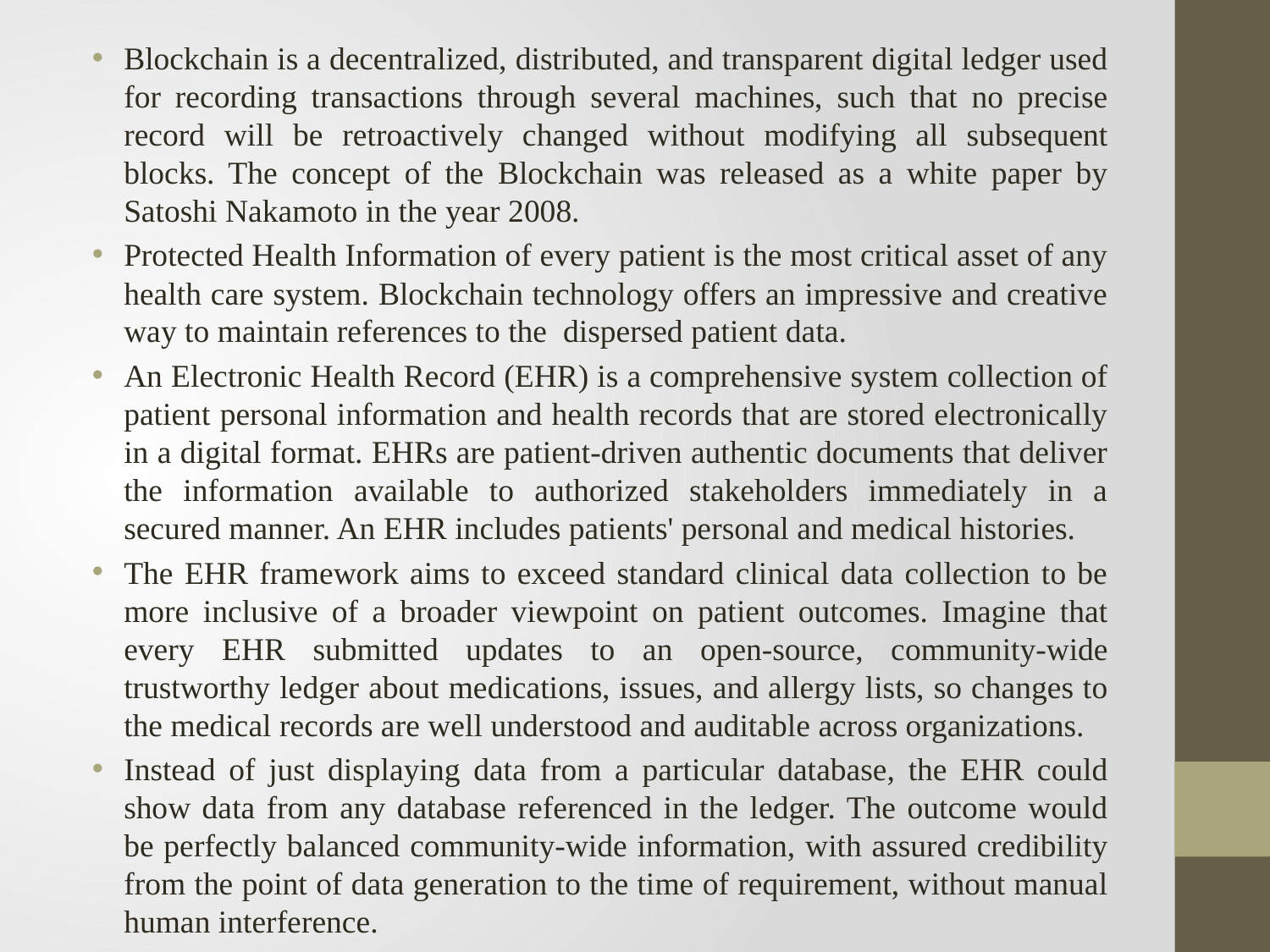

Blockchain is a decentralized, distributed, and transparent digital ledger used for recording transactions through several machines, such that no precise record will be retroactively changed without modifying all subsequent blocks. The concept of the Blockchain was released as a white paper by Satoshi Nakamoto in the year 2008.
Protected Health Information of every patient is the most critical asset of any health care system. Blockchain technology offers an impressive and creative way to maintain references to the  dispersed patient data.
An Electronic Health Record (EHR) is a comprehensive system collection of patient personal information and health records that are stored electronically in a digital format. EHRs are patient-driven authentic documents that deliver the information available to authorized stakeholders immediately in a secured manner. An EHR includes patients' personal and medical histories.
The EHR framework aims to exceed standard clinical data collection to be more inclusive of a broader viewpoint on patient outcomes. Imagine that every EHR submitted updates to an open-source, community-wide trustworthy ledger about medications, issues, and allergy lists, so changes to the medical records are well understood and auditable across organizations.
Instead of just displaying data from a particular database, the EHR could show data from any database referenced in the ledger. The outcome would be perfectly balanced community-wide information, with assured credibility from the point of data generation to the time of requirement, without manual human interference.